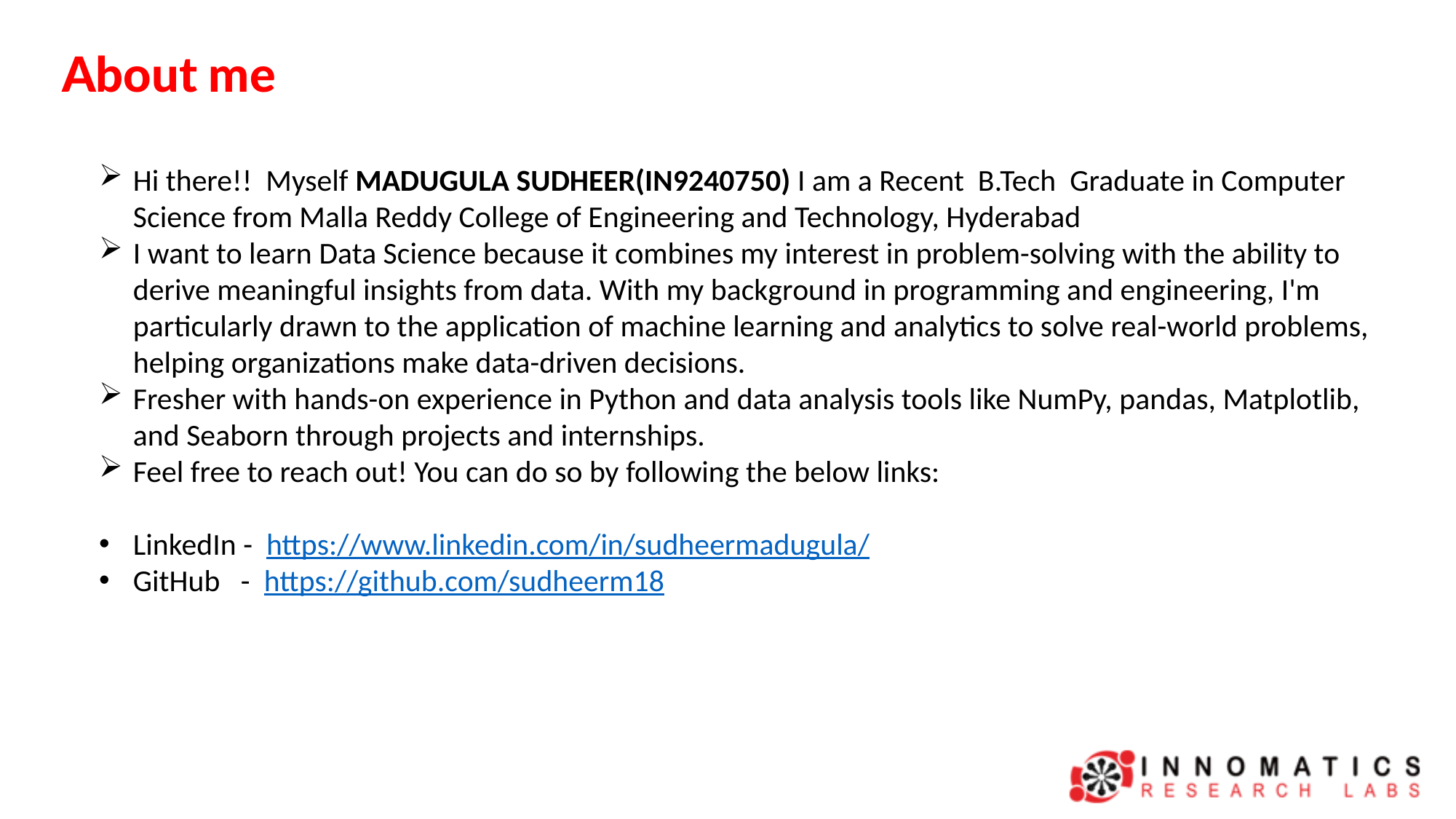

About me
Hi there!!  Myself MADUGULA SUDHEER(IN9240750) I am a Recent  B.Tech  Graduate in Computer Science from Malla Reddy College of Engineering and Technology, Hyderabad
I want to learn Data Science because it combines my interest in problem-solving with the ability to derive meaningful insights from data. With my background in programming and engineering, I'm particularly drawn to the application of machine learning and analytics to solve real-world problems, helping organizations make data-driven decisions.
Fresher with hands-on experience in Python and data analysis tools like NumPy, pandas, Matplotlib, and Seaborn through projects and internships.
Feel free to reach out! You can do so by following the below links:

LinkedIn -  https://www.linkedin.com/in/sudheermadugula/
GitHub   -  https://github.com/sudheerm18